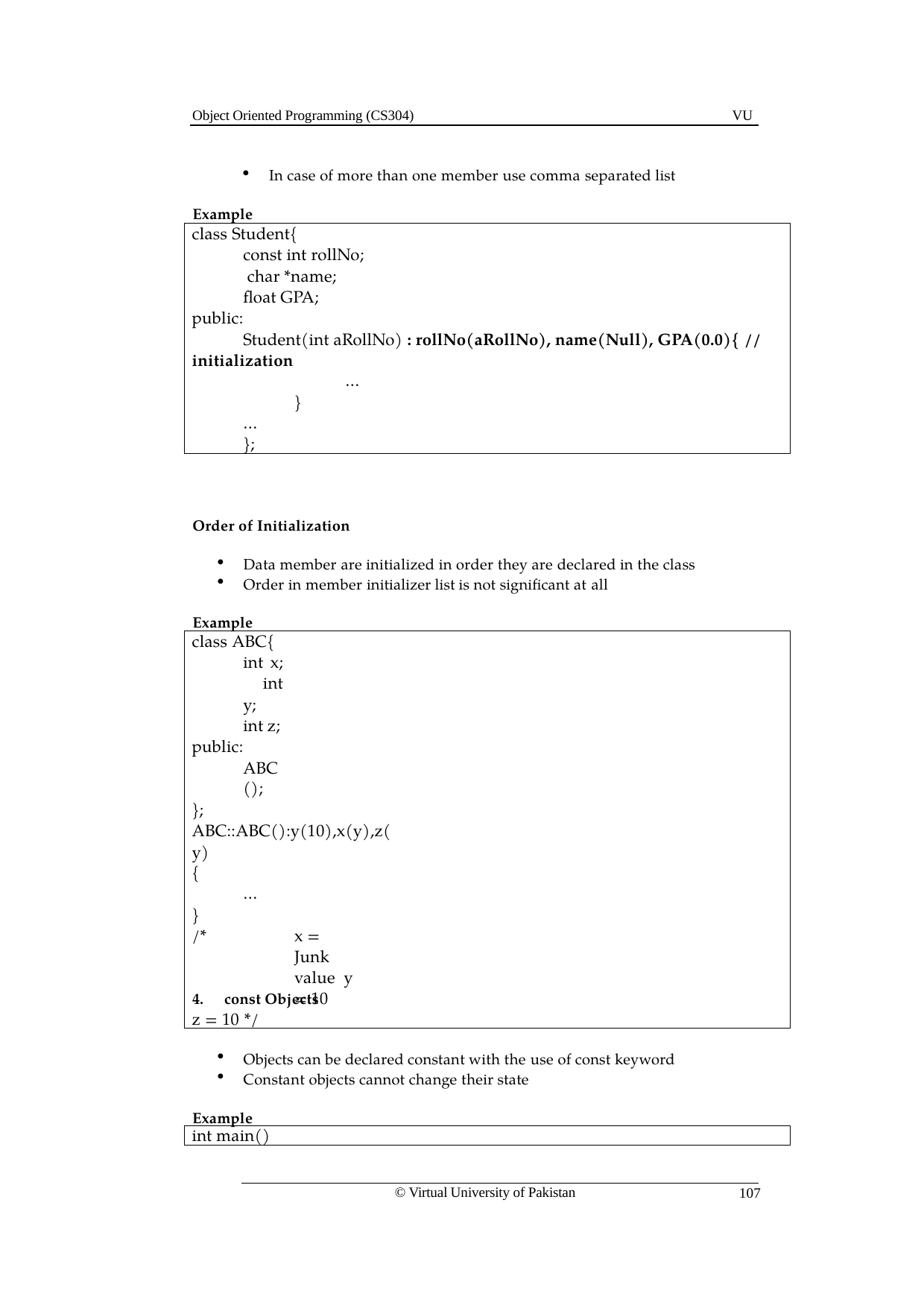

Object Oriented Programming (CS304)
VU

In case of more than one member use comma separated list

Example
class Student{
const int rollNo;  char *name;  float GPA;
public:
Student(int aRollNo) : rollNo(aRollNo), name(Null), GPA(0.0){ //  initialization
…
}
…
};
Order of Initialization

Data member are initialized in order they are declared in the class
Order in member initializer list is not significant at all

Example
class ABC{
int x;  int y;  int z;
public:
ABC();
};  ABC::ABC():y(10),x(y),z(y)
{
…
}
/*	x = Junk value  y = 10
z = 10 */
const Objects

Objects can be declared constant with the use of const keyword
Constant objects cannot change their state

Example
int main()
© Virtual University of Pakistan

107